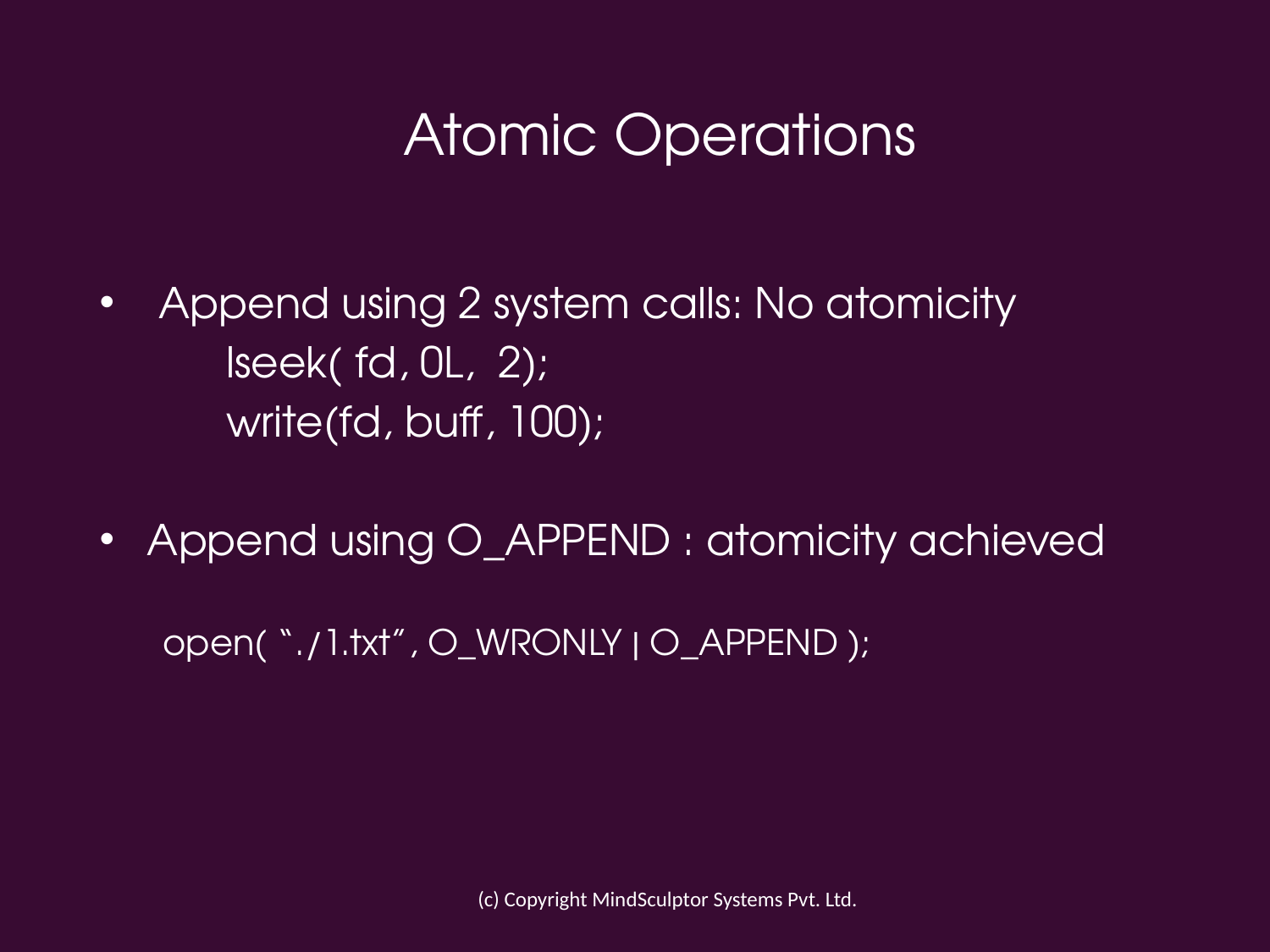

# Atomic Operations
 Append using 2 system calls: No atomicity
	lseek( fd, 0L,  2);
	write(fd, buff, 100);

Append using O_APPEND : atomicity achieved

open( “./1.txt”, O_WRONLY | O_APPEND );

(c) Copyright MindSculptor Systems Pvt. Ltd.